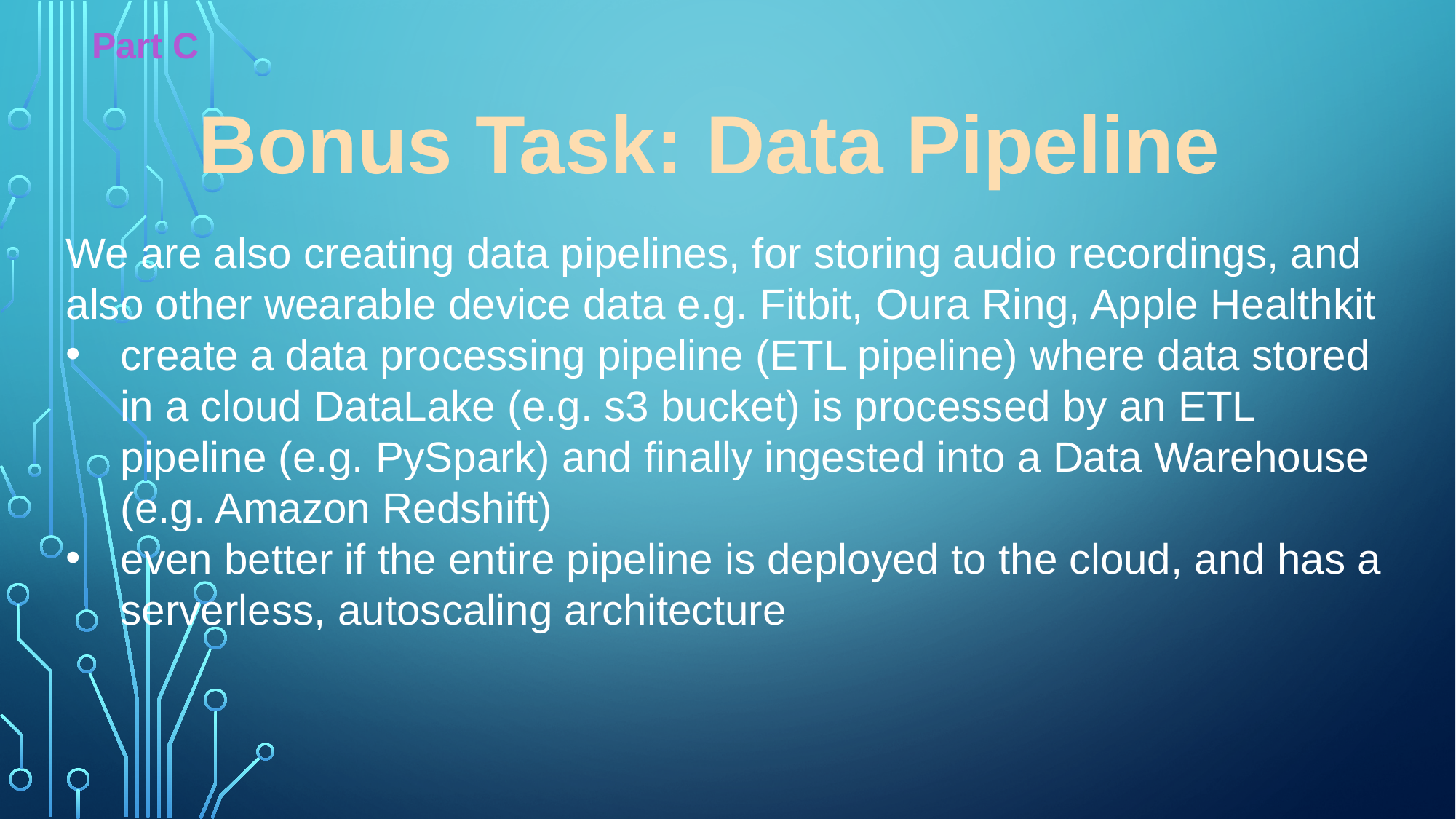

Part C
Bonus Task: Data Pipeline
We are also creating data pipelines, for storing audio recordings, and also other wearable device data e.g. Fitbit, Oura Ring, Apple Healthkit
create a data processing pipeline (ETL pipeline) where data stored in a cloud DataLake (e.g. s3 bucket) is processed by an ETL pipeline (e.g. PySpark) and finally ingested into a Data Warehouse (e.g. Amazon Redshift)
even better if the entire pipeline is deployed to the cloud, and has a serverless, autoscaling architecture